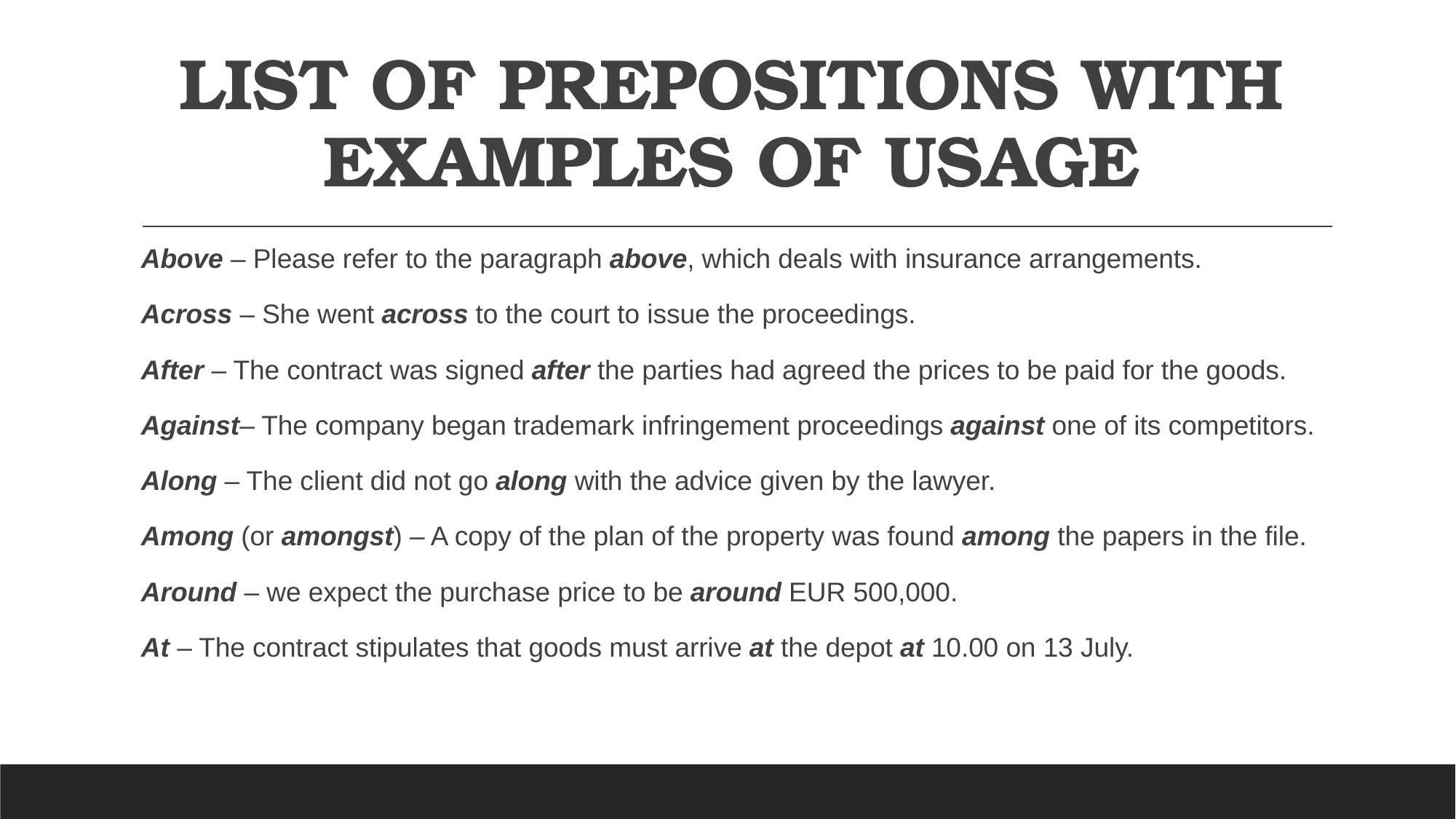

# LIST OF PREPOSITIONS WITH EXAMPLES OF USAGE
Above – Please refer to the paragraph above, which deals with insurance arrangements.
Across – She went across to the court to issue the proceedings.
After – The contract was signed after the parties had agreed the prices to be paid for the goods.
Against– The company began trademark infringement proceedings against one of its competitors.
Along – The client did not go along with the advice given by the lawyer.
Among (or amongst) – A copy of the plan of the property was found among the papers in the file.
Around – we expect the purchase price to be around EUR 500,000.
At – The contract stipulates that goods must arrive at the depot at 10.00 on 13 July.